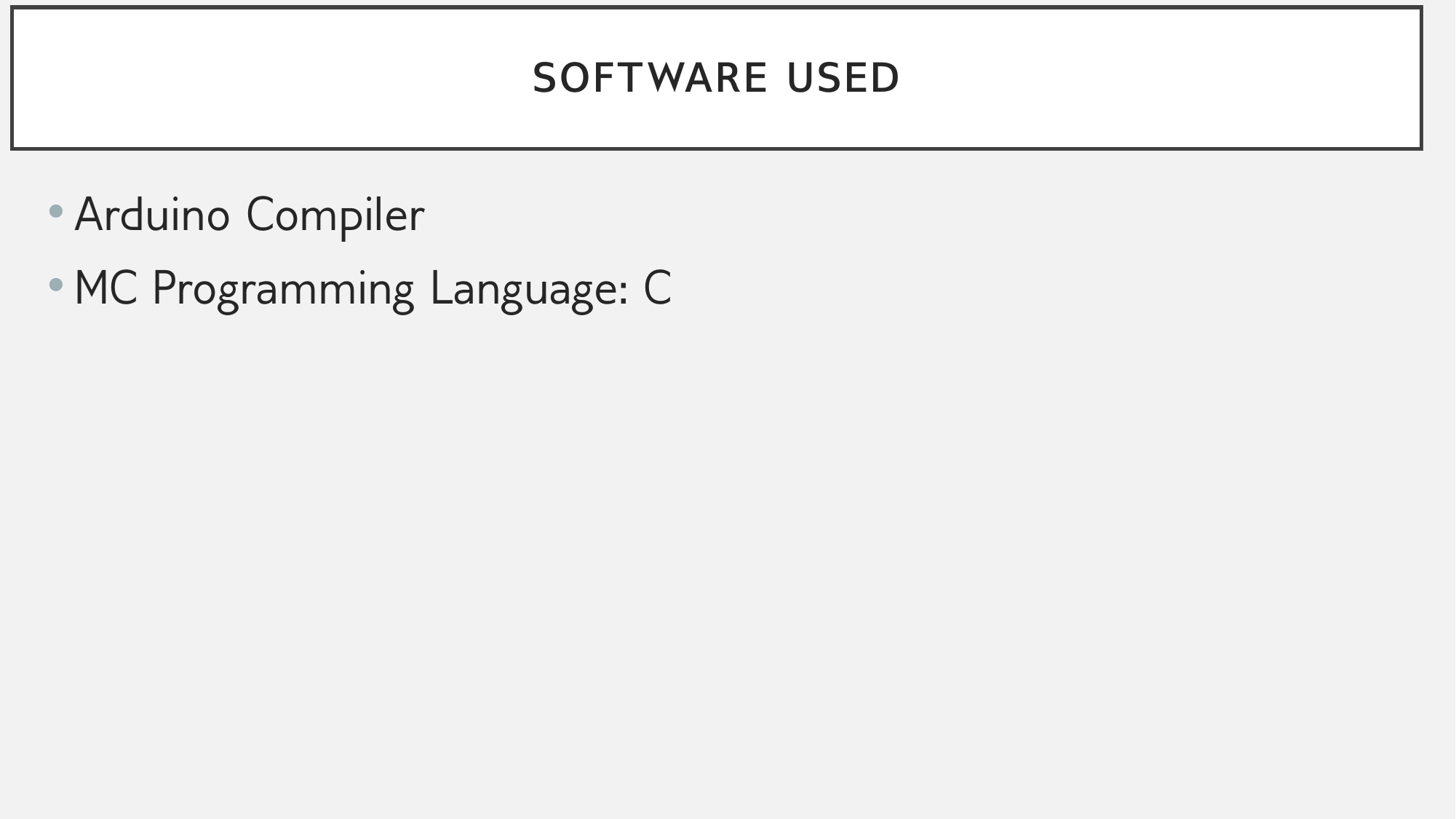

# Software used
Arduino Compiler
MC Programming Language: C